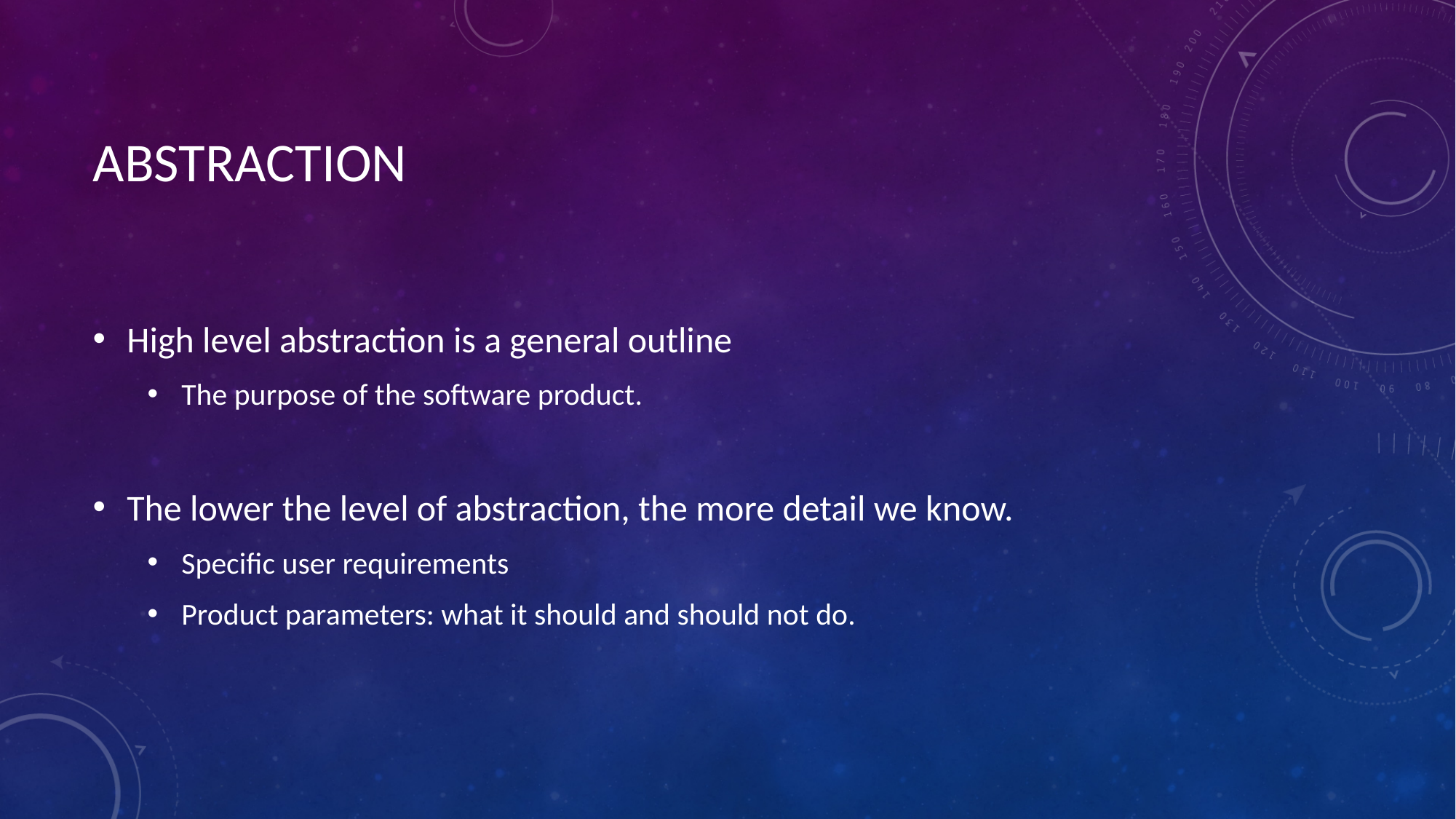

# Abstraction
High level abstraction is a general outline
The purpose of the software product.

The lower the level of abstraction, the more detail we know.
Specific user requirements
Product parameters: what it should and should not do.